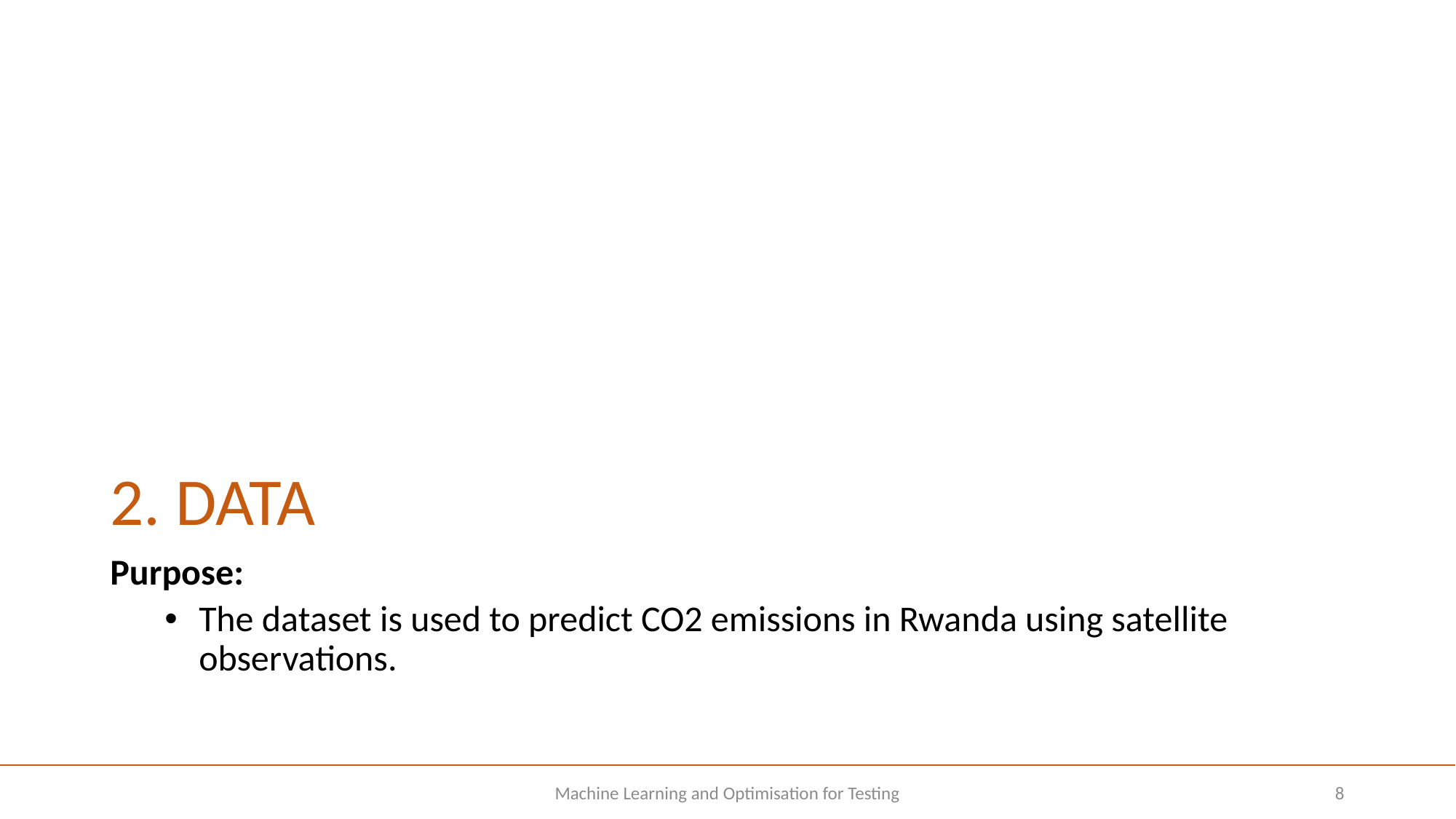

# 2. DATA
Purpose:
The dataset is used to predict CO2 emissions in Rwanda using satellite observations.

Machine Learning and Optimisation for Testing
8